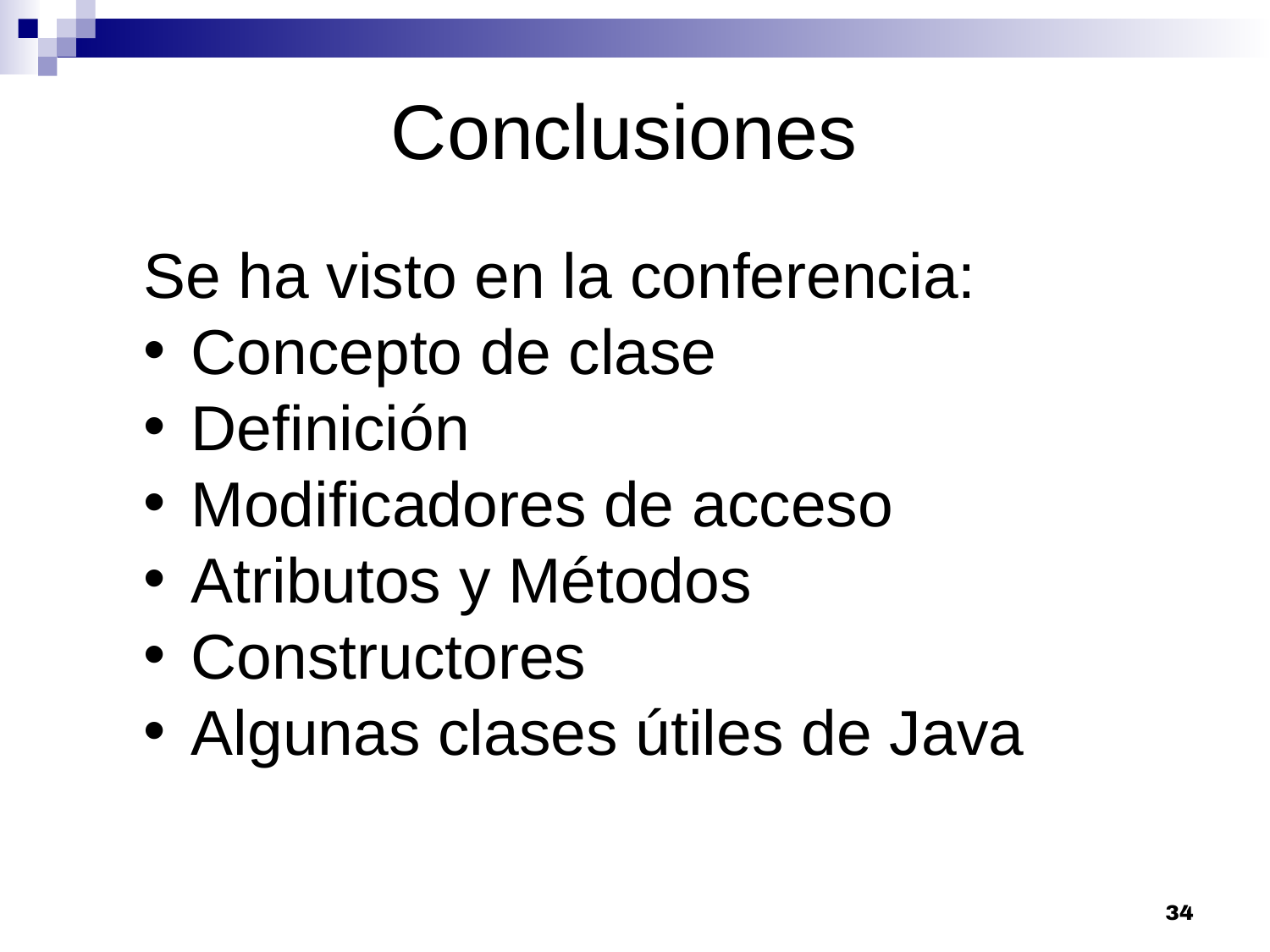

# Conclusiones
Se ha visto en la conferencia:
Concepto de clase
Definición
Modificadores de acceso
Atributos y Métodos
Constructores
Algunas clases útiles de Java

34